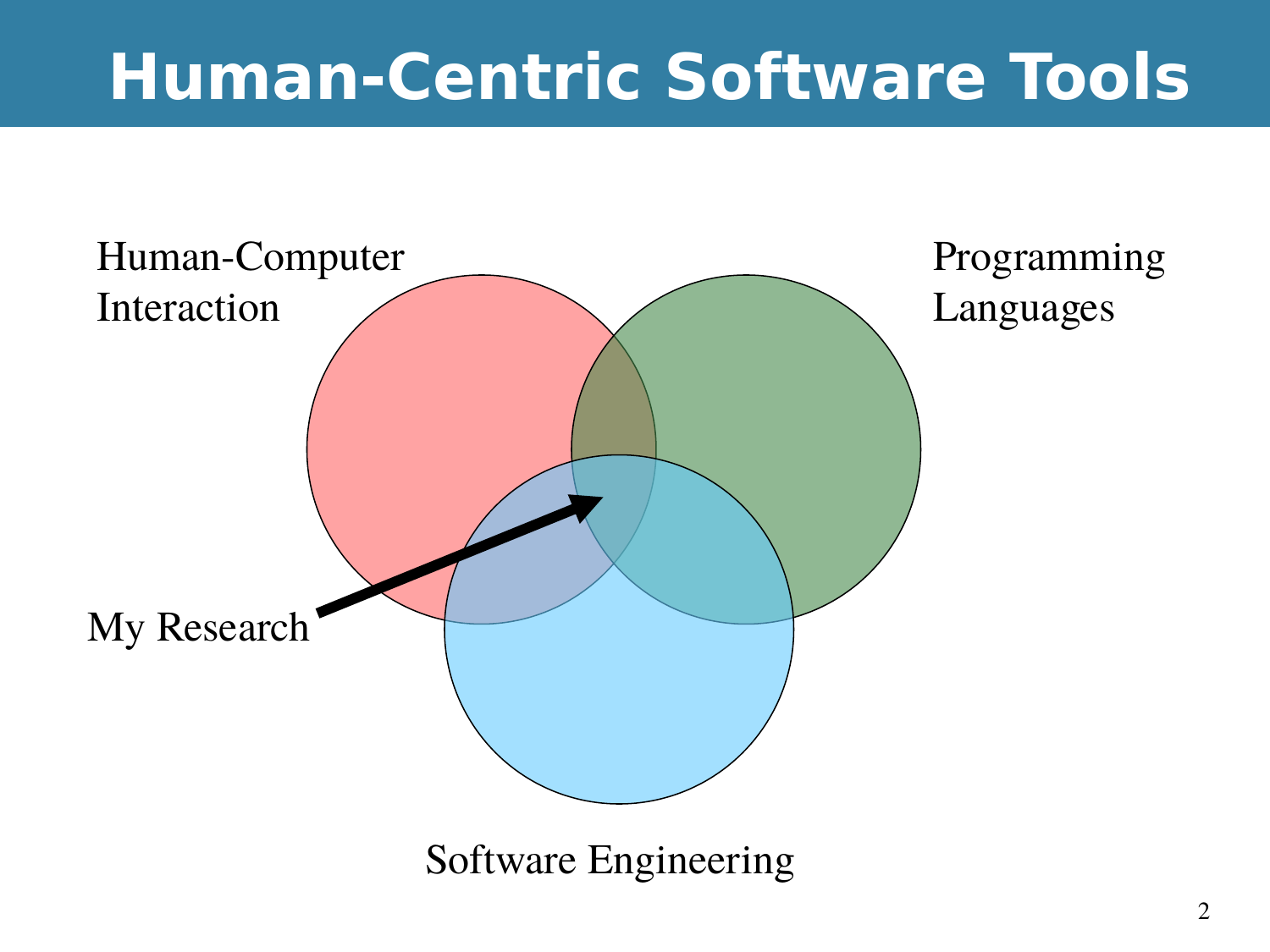

# Human-Centric Software Tools
Human-Computer
Interaction

Programming
Languages

Software Engineering

My Research